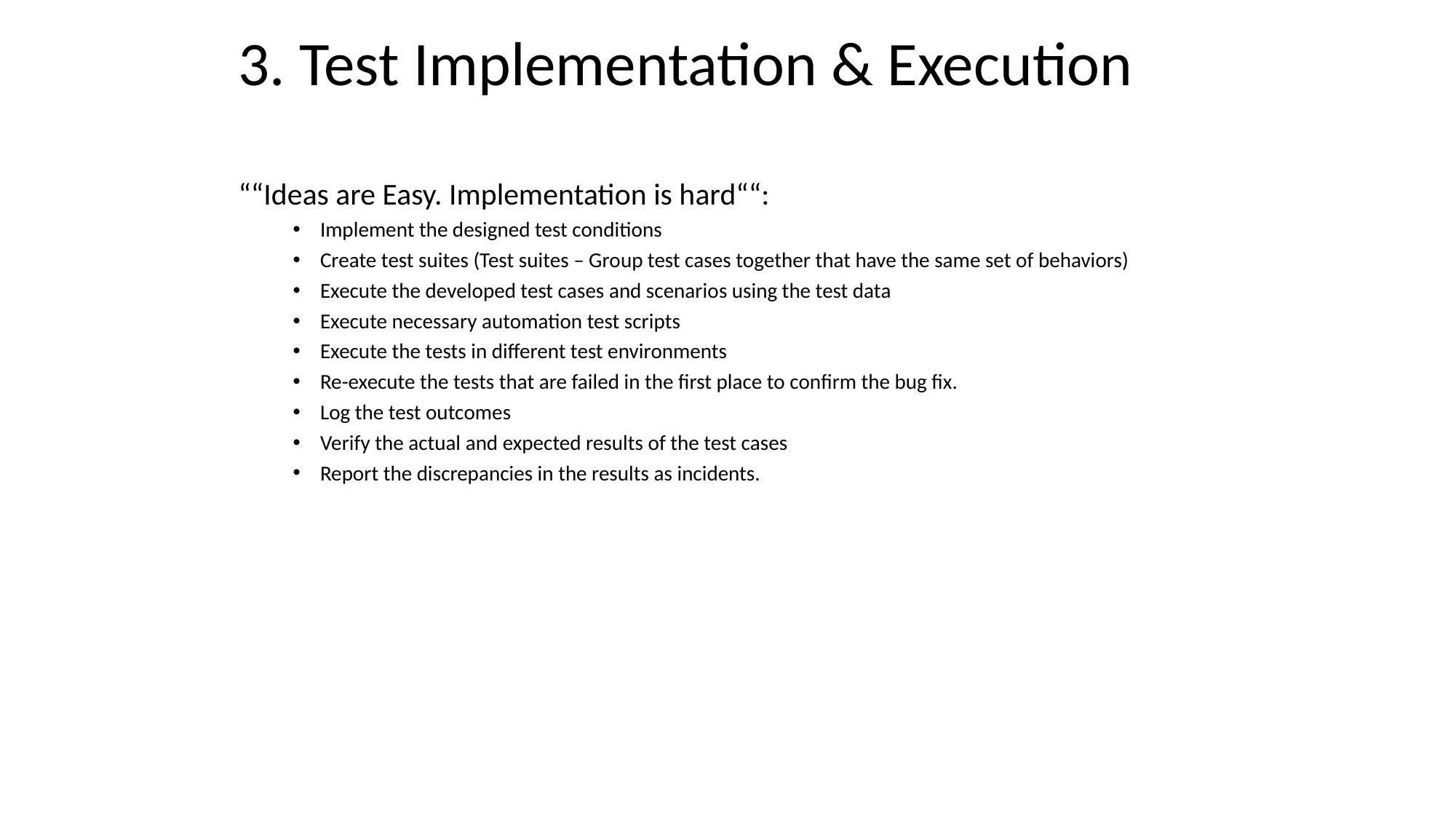

# 3. Test Implementation & Execution
““Ideas are Easy. Implementation is hard““:
Implement the designed test conditions
Create test suites (Test suites – Group test cases together that have the same set of behaviors)
Execute the developed test cases and scenarios using the test data
Execute necessary automation test scripts
Execute the tests in different test environments
Re-execute the tests that are failed in the first place to confirm the bug fix.
Log the test outcomes
Verify the actual and expected results of the test cases
Report the discrepancies in the results as incidents.
5